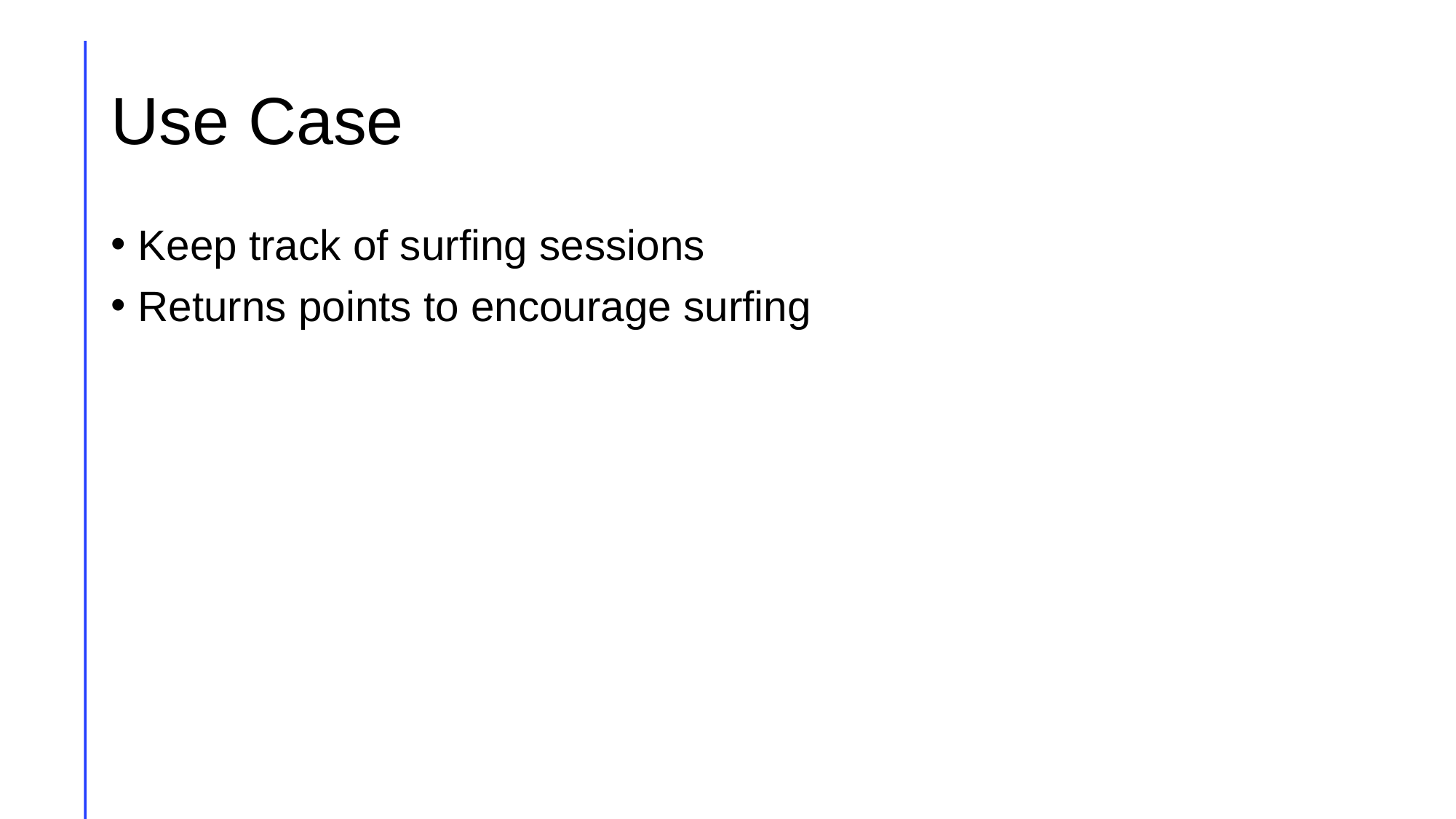

# Use Case
Keep track of surfing sessions
Returns points to encourage surfing